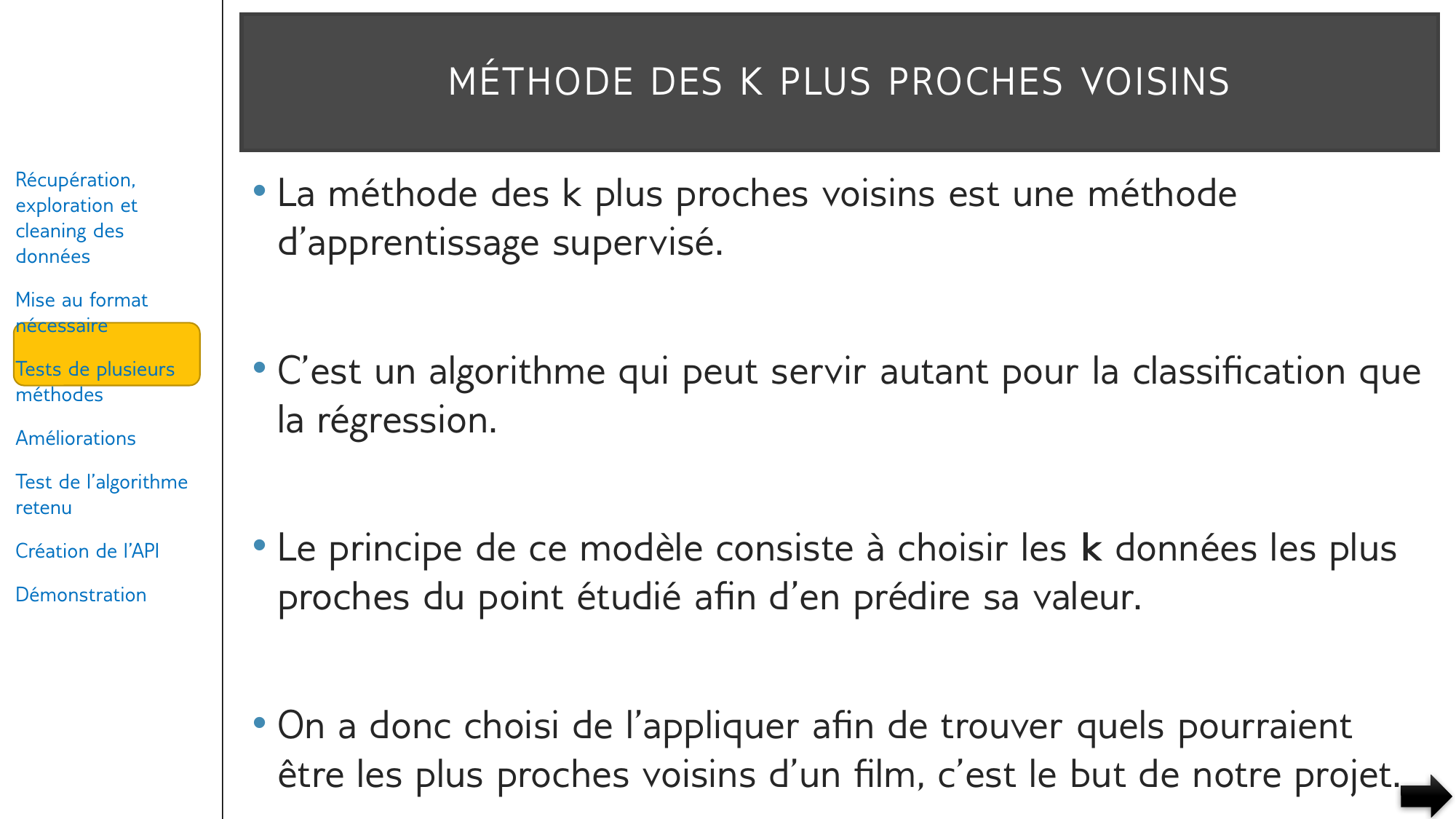

# Méthode des k plus proches voisins
La méthode des k plus proches voisins est une méthode d’apprentissage supervisé.

C’est un algorithme qui peut servir autant pour la classification que la régression.

Le principe de ce modèle consiste à choisir les k données les plus proches du point étudié afin d’en prédire sa valeur.

On a donc choisi de l’appliquer afin de trouver quels pourraient être les plus proches voisins d’un film, c’est le but de notre projet.